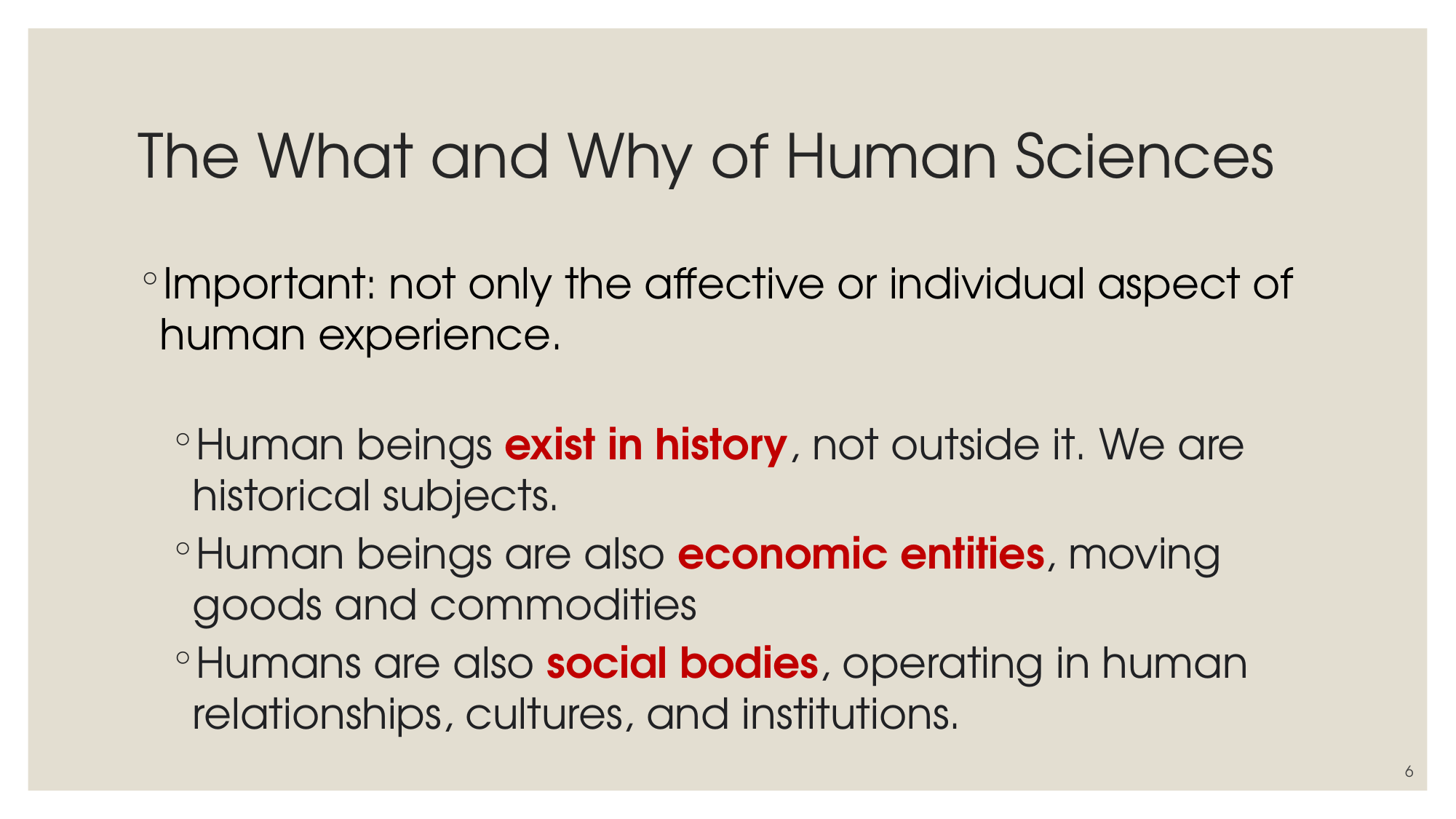

# The What and Why of Human Sciences
Important: not only the affective or individual aspect of human experience.
Human beings exist in history, not outside it. We are historical subjects.
Human beings are also economic entities, moving goods and commodities
Humans are also social bodies, operating in human relationships, cultures, and institutions.
6